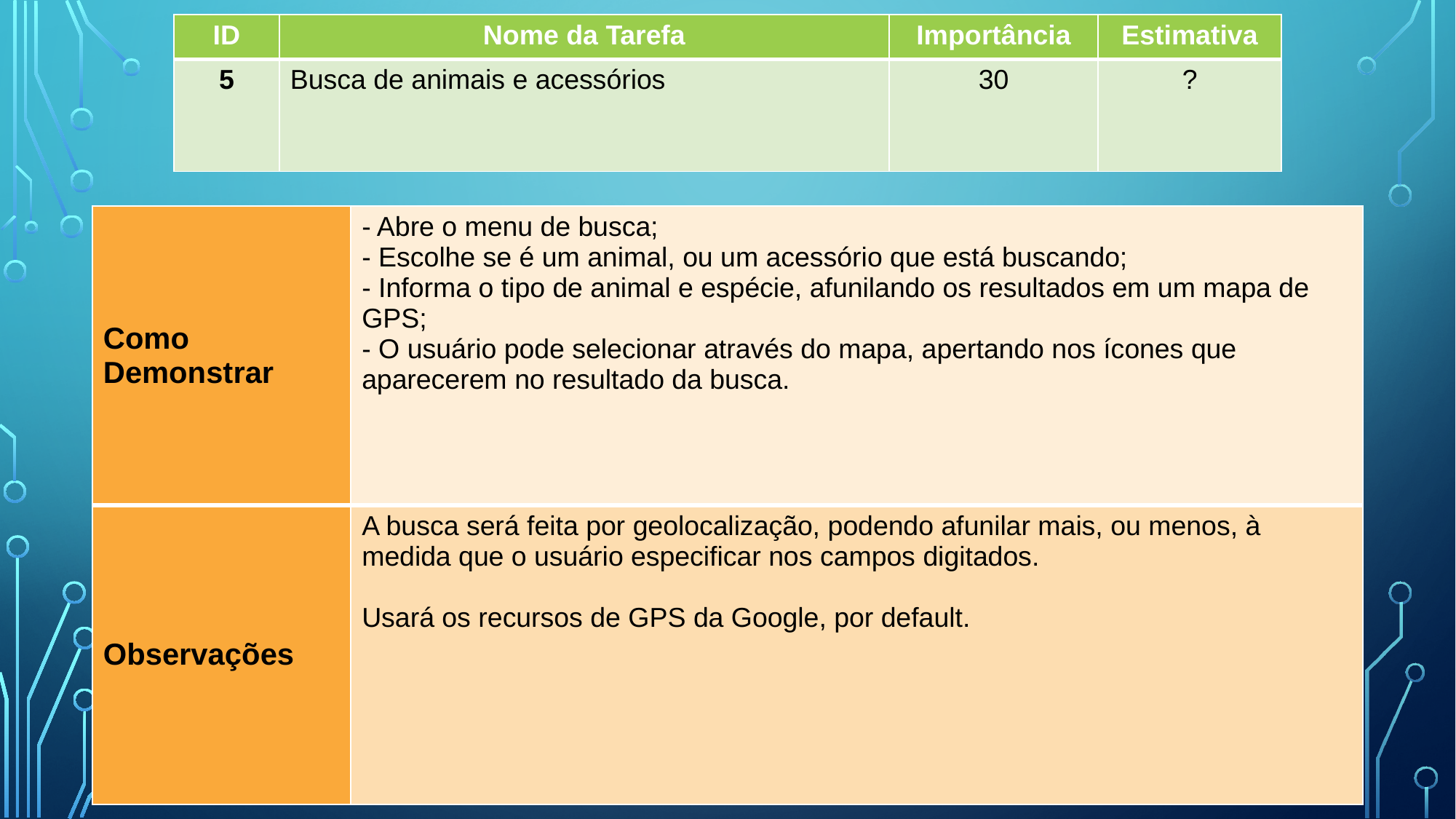

| ID | Nome da Tarefa | Importância | Estimativa |
| --- | --- | --- | --- |
| 5 | Busca de animais e acessórios | 30 | ? |
| Como Demonstrar | - Abre o menu de busca; - Escolhe se é um animal, ou um acessório que está buscando; - Informa o tipo de animal e espécie, afunilando os resultados em um mapa de GPS; - O usuário pode selecionar através do mapa, apertando nos ícones que aparecerem no resultado da busca. |
| --- | --- |
| Observações | A busca será feita por geolocalização, podendo afunilar mais, ou menos, à medida que o usuário especificar nos campos digitados. Usará os recursos de GPS da Google, por default. |